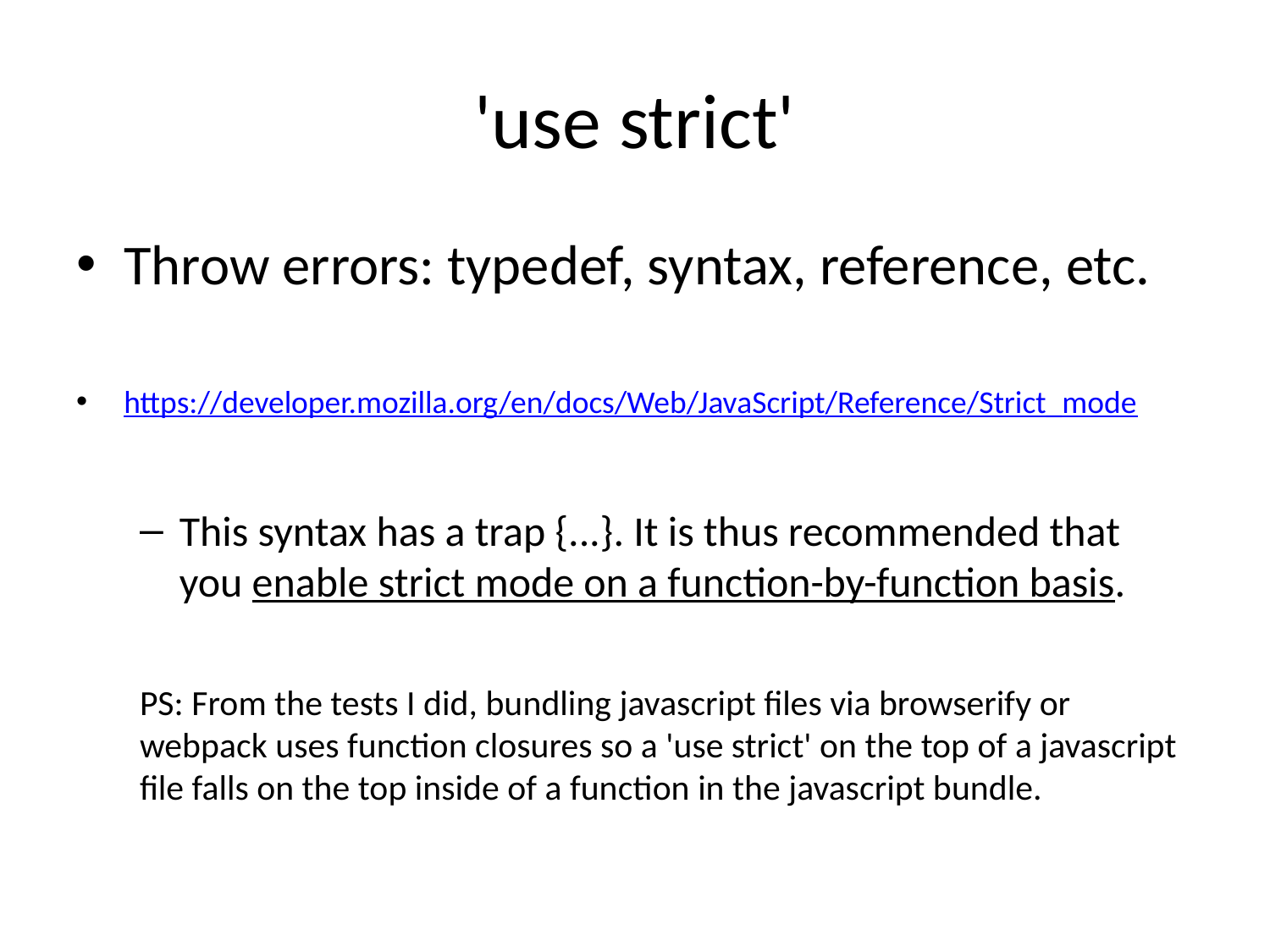

# 'use strict'
Throw errors: typedef, syntax, reference, etc.

https://developer.mozilla.org/en/docs/Web/JavaScript/Reference/Strict_mode

This syntax has a trap {...}. It is thus recommended that you enable strict mode on a function-by-function basis.

PS: From the tests I did, bundling javascript files via browserify or webpack uses function closures so a 'use strict' on the top of a javascript file falls on the top inside of a function in the javascript bundle.